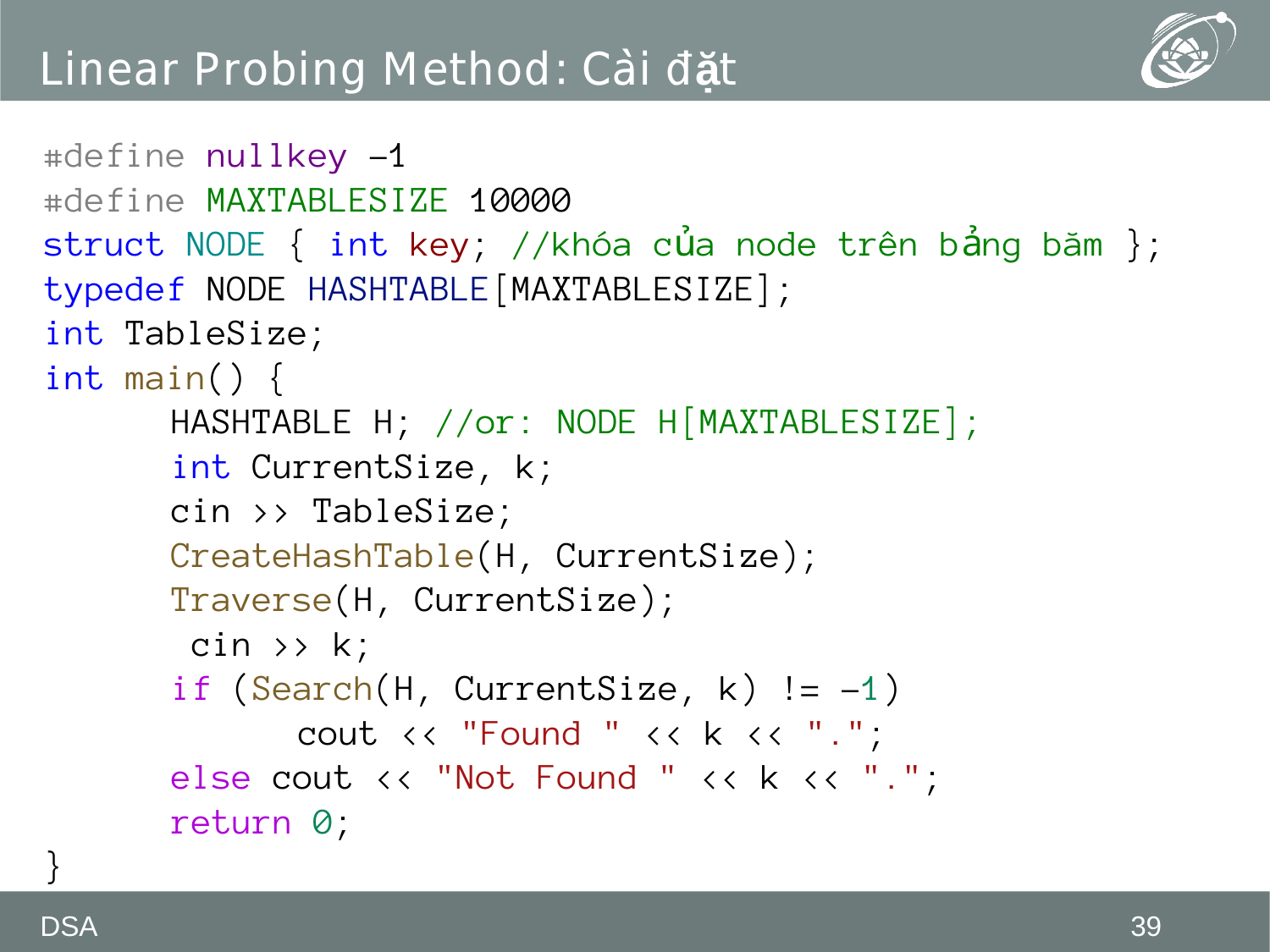

# Linear Probing Method: Cài đặt
#define nullkey -1
#define MAXTABLESIZE 10000
struct NODE { int key; //khóa của node trên bảng băm };
typedef NODE HASHTABLE[MAXTABLESIZE];
int TableSize;
int main() {
    	HASHTABLE H; //or: NODE H[MAXTABLESIZE];
    	int CurrentSize, k;
	cin >> TableSize;
	CreateHashTable(H, CurrentSize);
	Traverse(H, CurrentSize);
	 cin >> k;
	if (Search(H, CurrentSize, k) != -1)
		cout << "Found " << k << ".";
    	else cout << "Not Found " << k << ".";
	return 0;
}
DSA
39